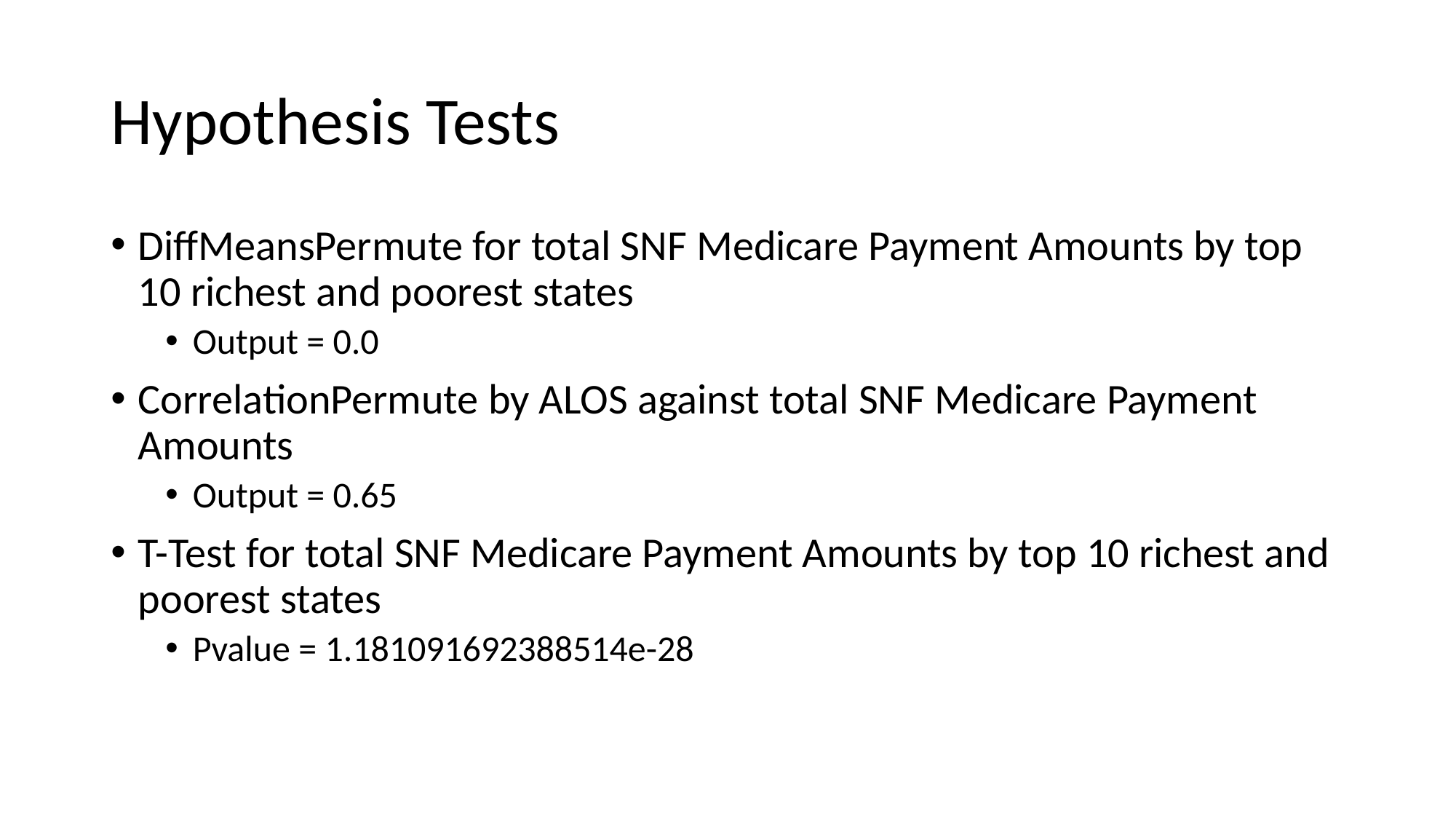

# Hypothesis Tests
DiffMeansPermute for total SNF Medicare Payment Amounts by top 10 richest and poorest states
Output = 0.0
CorrelationPermute by ALOS against total SNF Medicare Payment Amounts
Output = 0.65
T-Test for total SNF Medicare Payment Amounts by top 10 richest and poorest states
Pvalue = 1.181091692388514e-28